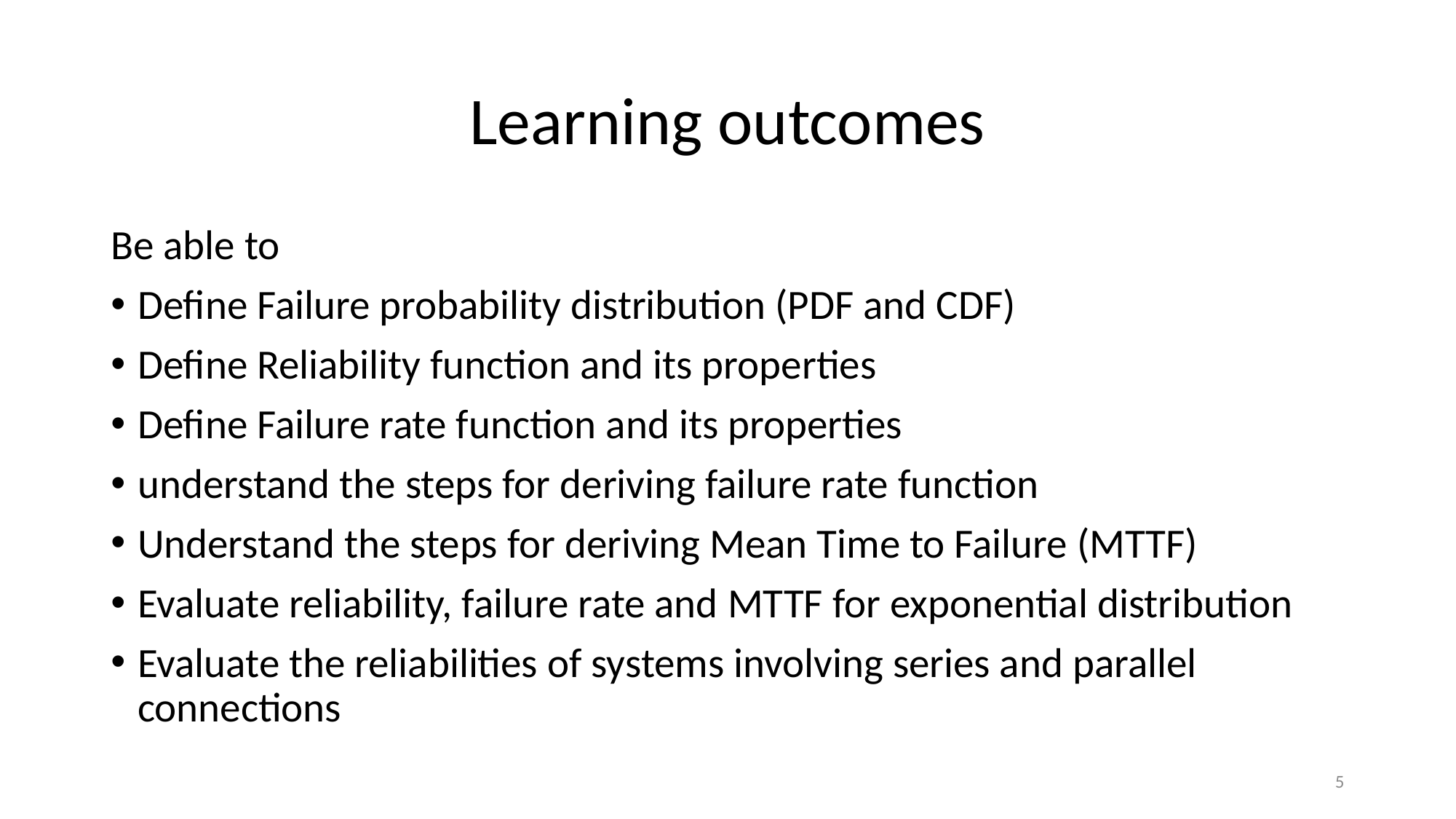

# Learning outcomes
Be able to
Define Failure probability distribution (PDF and CDF)
Define Reliability function and its properties
Define Failure rate function and its properties
understand the steps for deriving failure rate function
Understand the steps for deriving Mean Time to Failure (MTTF)
Evaluate reliability, failure rate and MTTF for exponential distribution
Evaluate the reliabilities of systems involving series and parallel connections

5